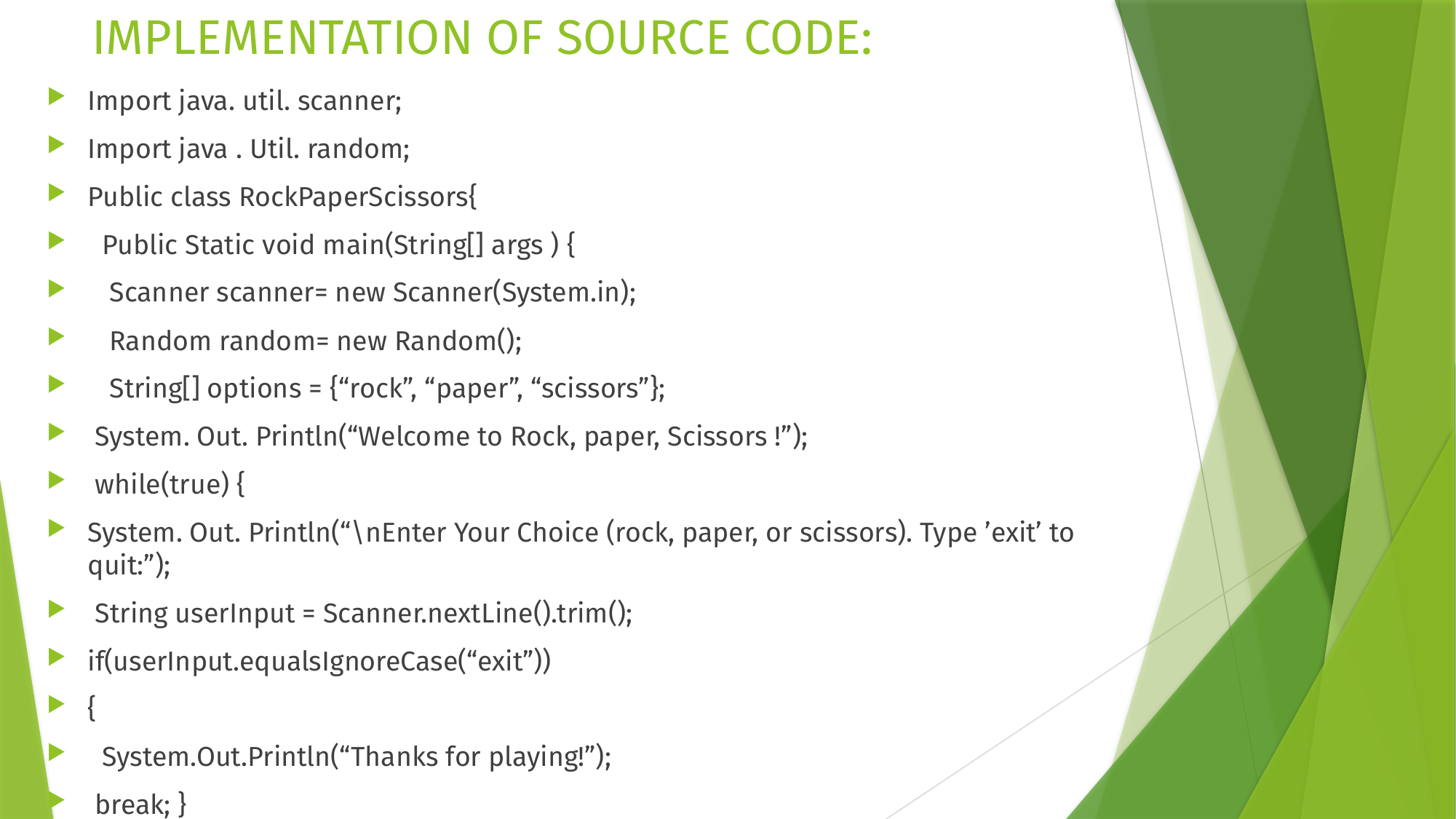

# IMPLEMENTATION OF SOURCE CODE:
Import java. util. scanner;
Import java . Util. random;
Public class RockPaperScissors{
  Public Static void main(String[] args ) {
   Scanner scanner= new Scanner(System.in);
   Random random= new Random();
   String[] options = {“rock”, “paper”, “scissors”};
 System. Out. Println(“Welcome to Rock, paper, Scissors !”);
 while(true) {
System. Out. Println(“\nEnter Your Choice (rock, paper, or scissors). Type ’exit’ to quit:”);
 String userInput = Scanner.nextLine().trim();
if(userInput.equalsIgnoreCase(“exit”))
{
  System.Out.Println(“Thanks for playing!”);
 break; }